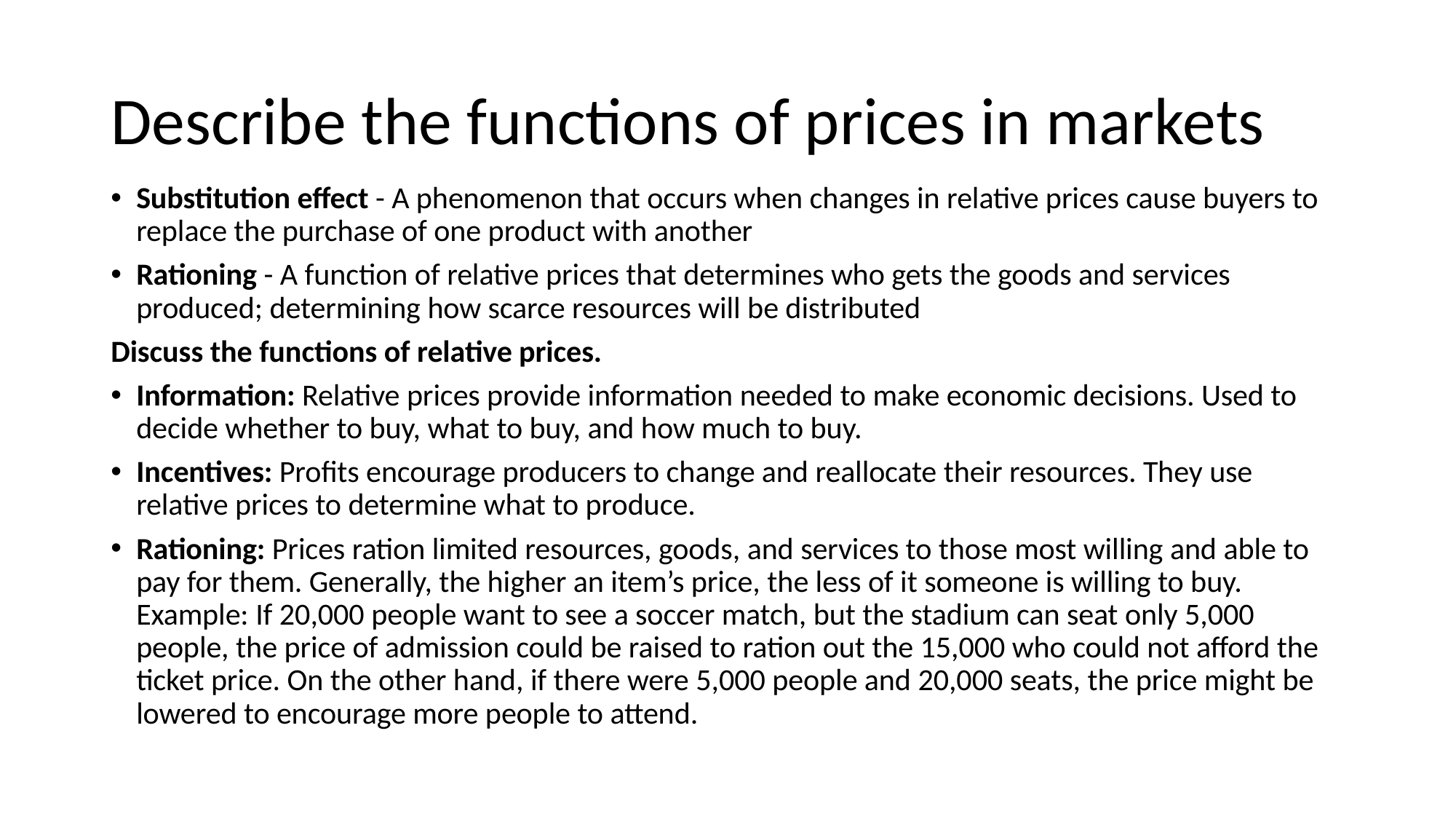

# Describe the functions of prices in markets
Substitution effect - A phenomenon that occurs when changes in relative prices cause buyers to replace the purchase of one product with another
Rationing - A function of relative prices that determines who gets the goods and services produced; determining how scarce resources will be distributed
Discuss the functions of relative prices.
Information: Relative prices provide information needed to make economic decisions. Used to decide whether to buy, what to buy, and how much to buy.
Incentives: Profits encourage producers to change and reallocate their resources. They use relative prices to determine what to produce.
Rationing: Prices ration limited resources, goods, and services to those most willing and able to pay for them. Generally, the higher an item’s price, the less of it someone is willing to buy. Example: If 20,000 people want to see a soccer match, but the stadium can seat only 5,000 people, the price of admission could be raised to ration out the 15,000 who could not afford the ticket price. On the other hand, if there were 5,000 people and 20,000 seats, the price might be lowered to encourage more people to attend.